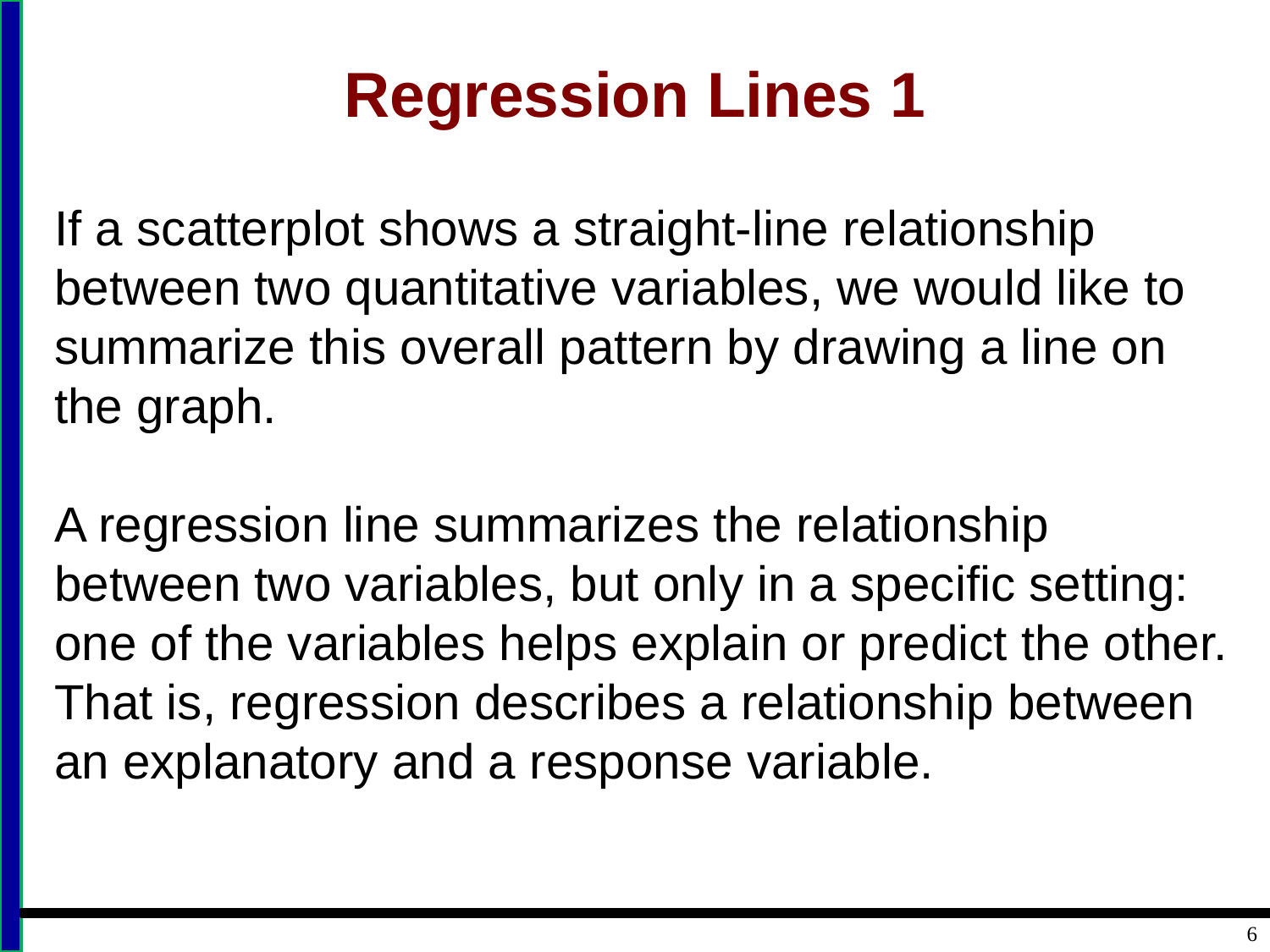

# Regression Lines 1
If a scatterplot shows a straight-line relationship between two quantitative variables, we would like to summarize this overall pattern by drawing a line on the graph.

A regression line summarizes the relationship between two variables, but only in a specific setting: one of the variables helps explain or predict the other. That is, regression describes a relationship between an explanatory and a response variable.